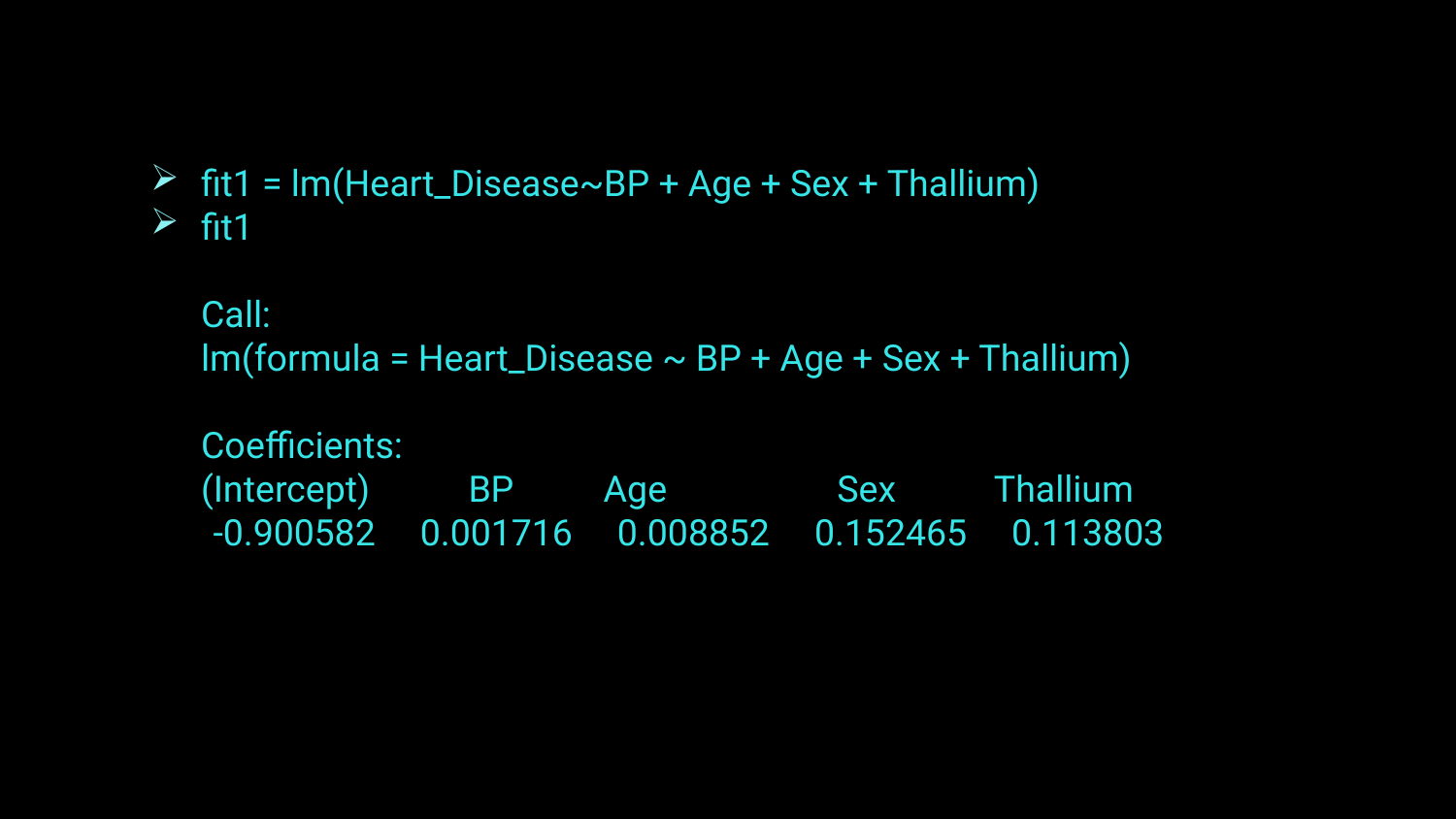

fit1 = lm(Heart_Disease~BP + Age + Sex + Thallium)
fit1

Call:
lm(formula = Heart_Disease ~ BP + Age + Sex + Thallium)

Coefficients:
(Intercept)           BP          Age                   Sex           Thallium
       -0.900582     0.001716     0.008852     0.152465     0.113803